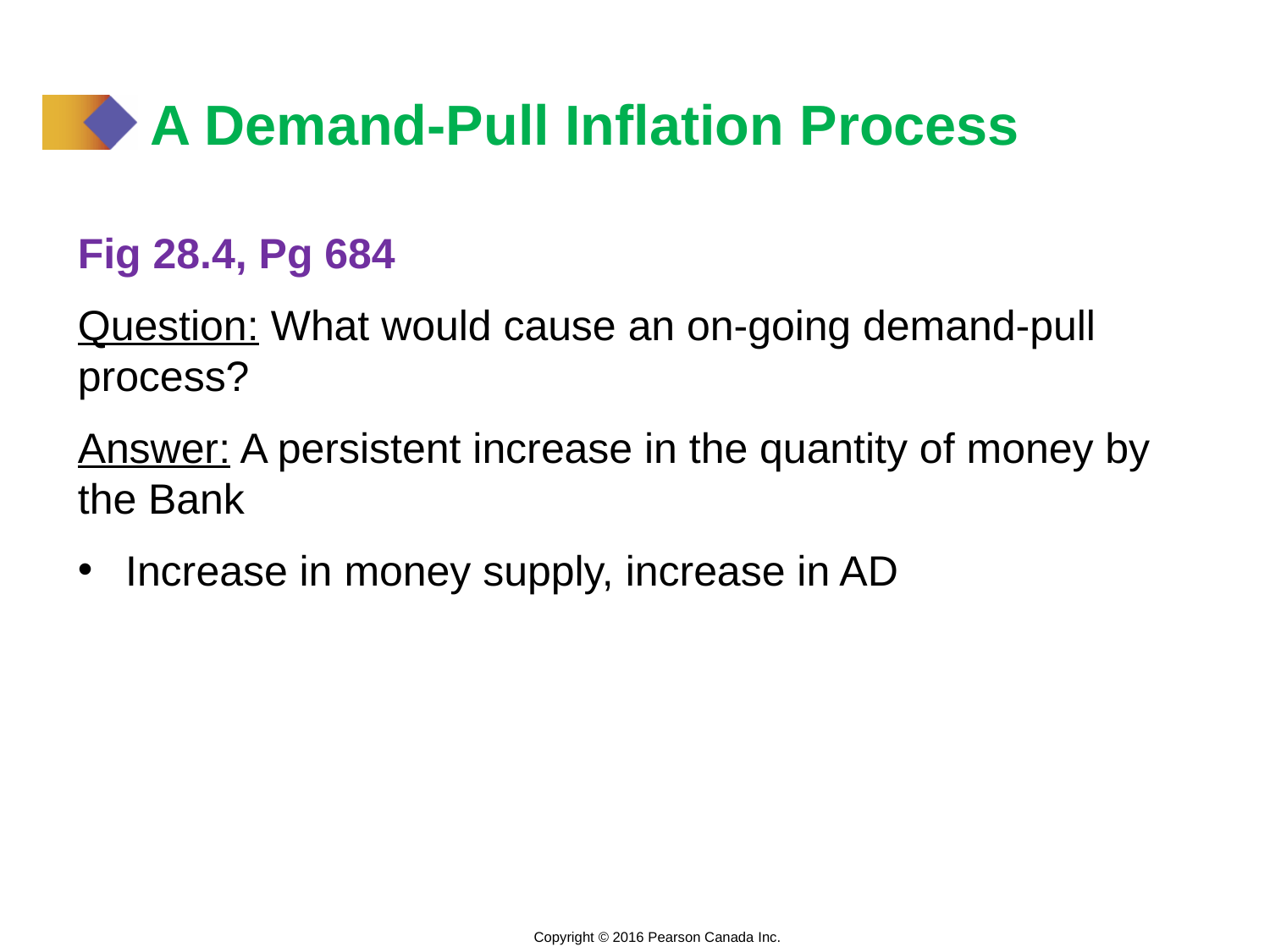

# A Demand-Pull Inflation Process
Fig 28.4, Pg 684
Question: What would cause an on-going demand-pull process?
Answer: A persistent increase in the quantity of money by the Bank
Increase in money supply, increase in AD